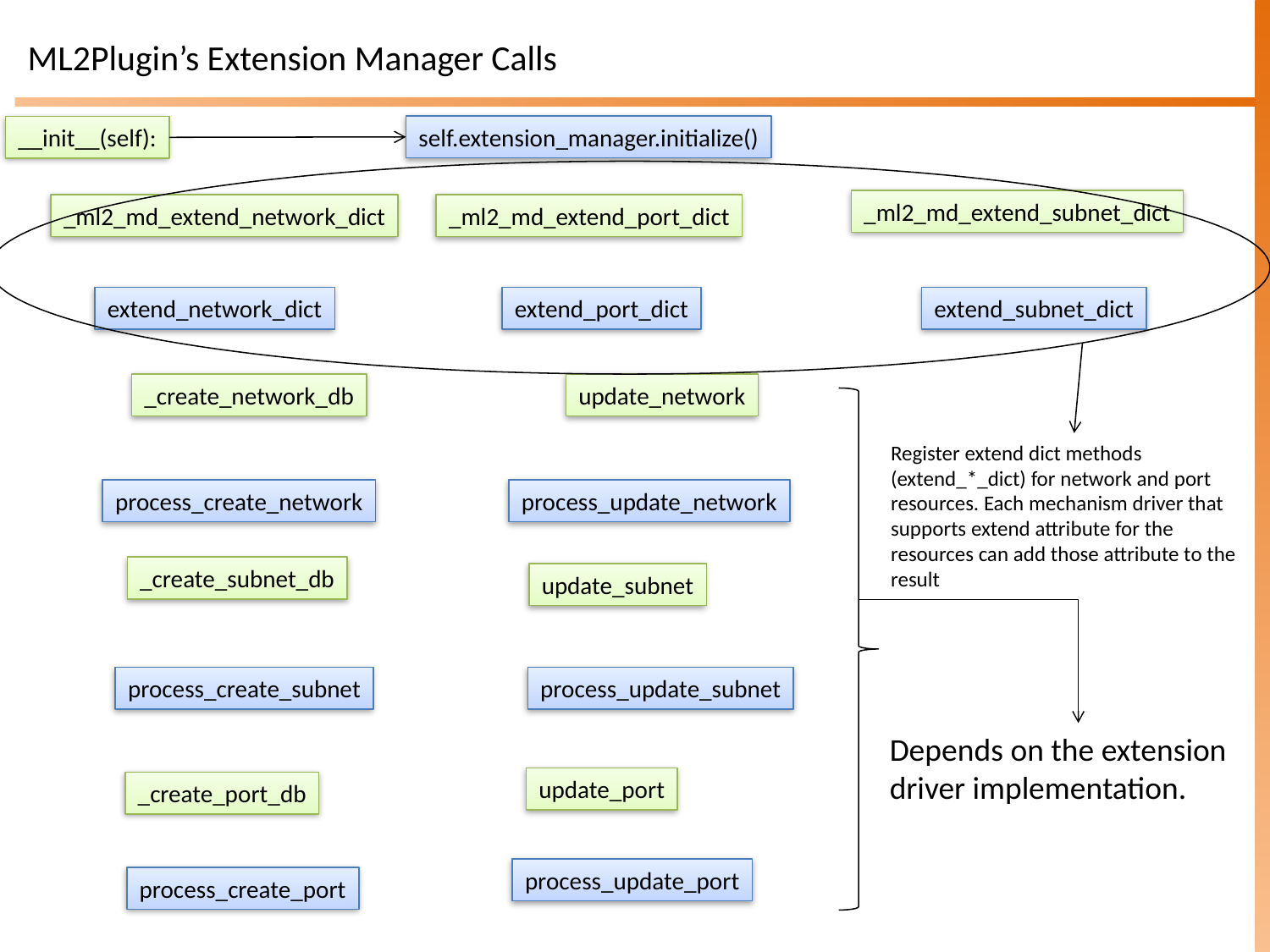

# ML2Plugin’s Extension Manager Calls
self.extension_manager.initialize()
__init__(self):

_ml2_md_extend_subnet_dict
_ml2_md_extend_network_dict
_ml2_md_extend_port_dict
extend_network_dict
extend_port_dict
extend_subnet_dict
_create_network_db
update_network

Register extend dict methods (extend_*_dict) for network and port resources. Each mechanism driver that supports extend attribute for the resources can add those attribute to the result
process_create_network
process_update_network
_create_subnet_db
update_subnet
process_create_subnet
process_update_subnet
Depends on the extension driver implementation.
update_port
_create_port_db
process_update_port
process_create_port